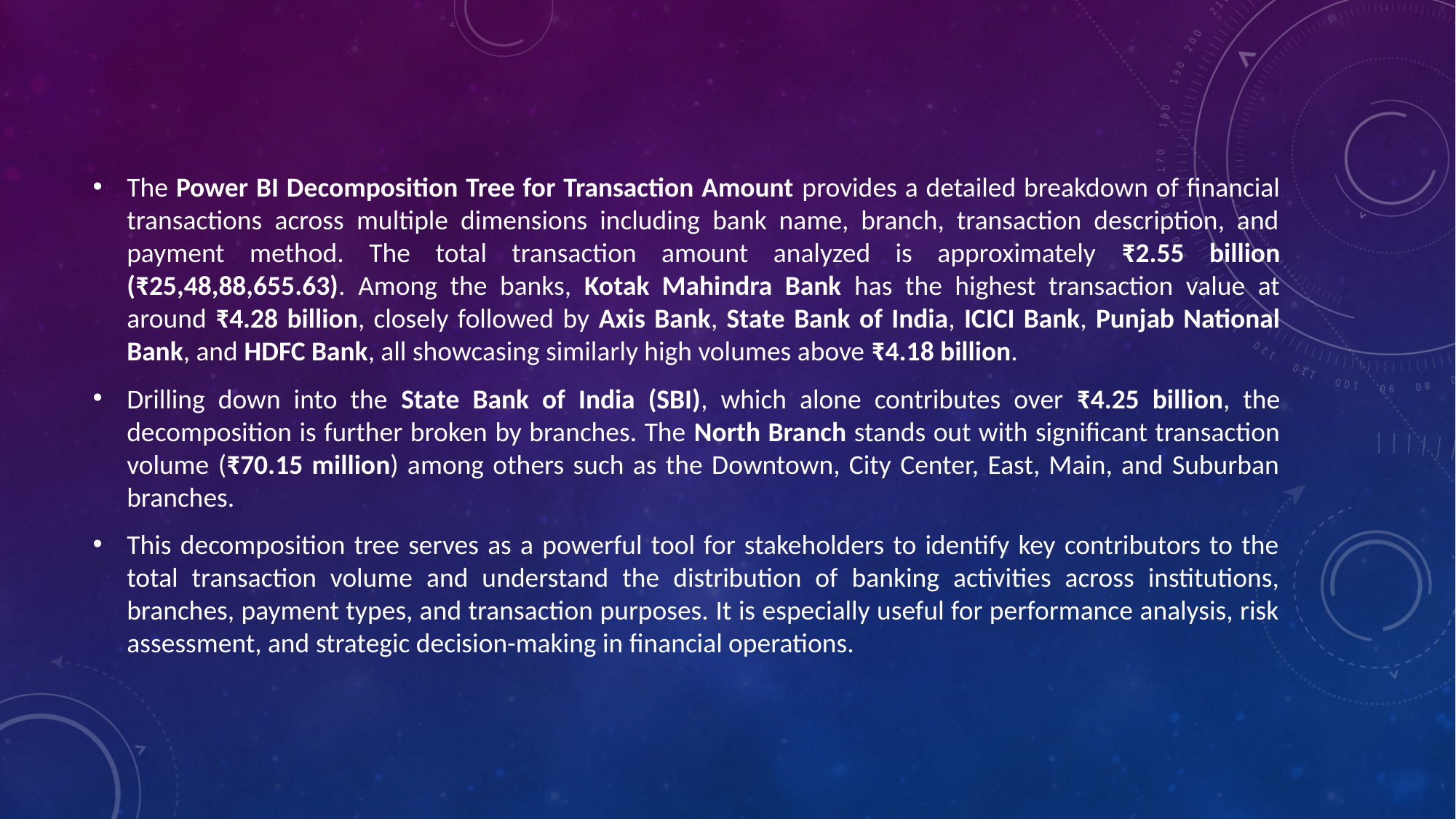

The Power BI Decomposition Tree for Transaction Amount provides a detailed breakdown of financial transactions across multiple dimensions including bank name, branch, transaction description, and payment method. The total transaction amount analyzed is approximately ₹2.55 billion (₹25,48,88,655.63). Among the banks, Kotak Mahindra Bank has the highest transaction value at around ₹4.28 billion, closely followed by Axis Bank, State Bank of India, ICICI Bank, Punjab National Bank, and HDFC Bank, all showcasing similarly high volumes above ₹4.18 billion.
Drilling down into the State Bank of India (SBI), which alone contributes over ₹4.25 billion, the decomposition is further broken by branches. The North Branch stands out with significant transaction volume (₹70.15 million) among others such as the Downtown, City Center, East, Main, and Suburban branches.
This decomposition tree serves as a powerful tool for stakeholders to identify key contributors to the total transaction volume and understand the distribution of banking activities across institutions, branches, payment types, and transaction purposes. It is especially useful for performance analysis, risk assessment, and strategic decision-making in financial operations.